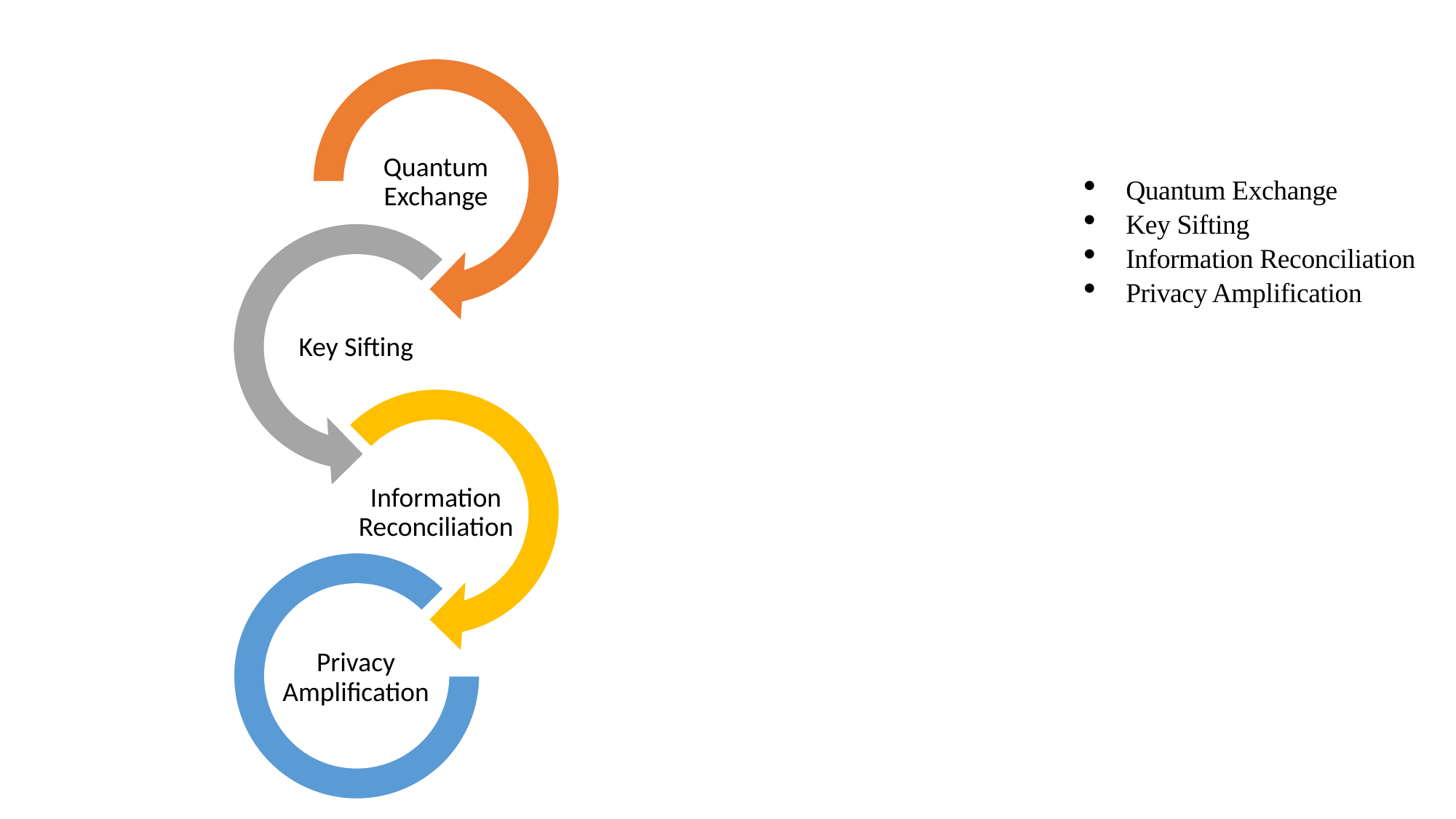

Quantum Exchange
Key Sifting
Information Reconciliation
Privacy Amplification
Quantum Exchange
Key Sifting
Information Reconciliation
Privacy Amplification